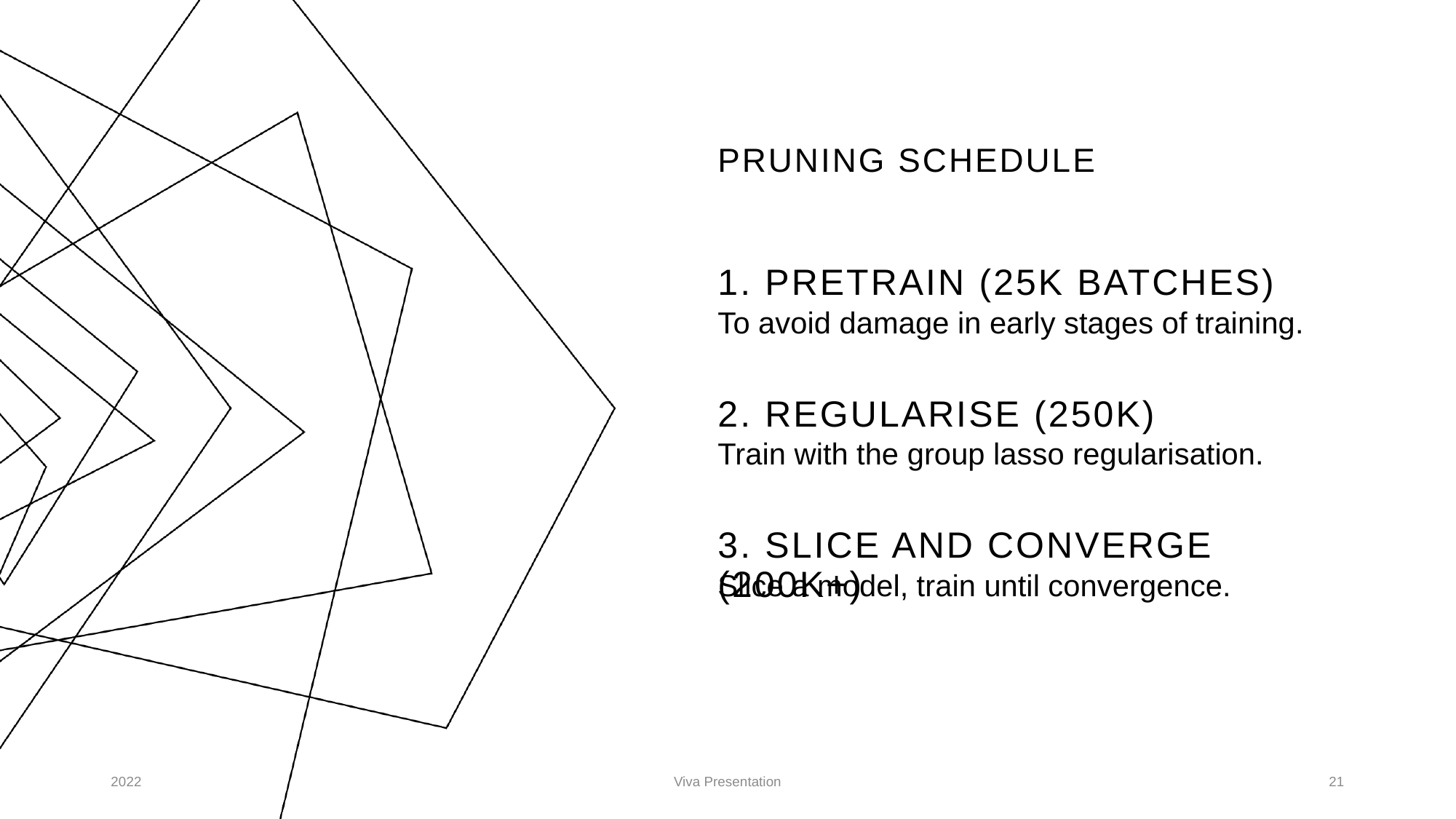

# PRUNING schedule
1. Pretrain (25k BATCHES)
To avoid damage in early stages of training.
2. Regularise (250k)
Train with the group lasso regularisation.
3. Slice and converge (200k+)
Slice a model, train until convergence.
2022
Viva Presentation
21